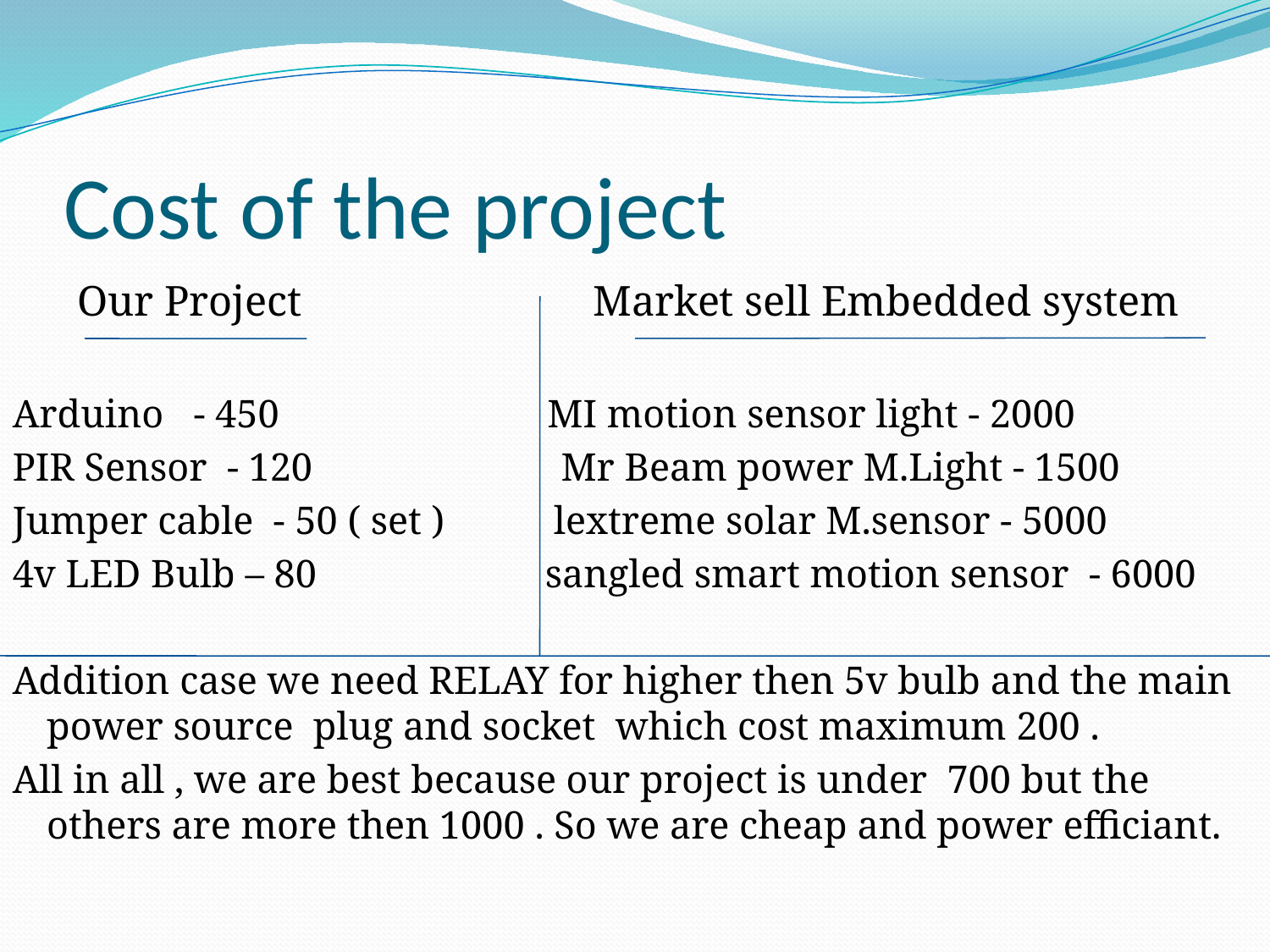

# Cost of the project
      Our Project                           Market sell Embedded system

Arduino   - 450                           MI motion sensor light - 2000
PIR Sensor  - 120                         Mr Beam power M.Light - 1500
Jumper cable  - 50 ( set )           lextreme solar M.sensor - 5000
4v LED Bulb – 80                       sangled smart motion sensor  - 6000

Addition case we need RELAY for higher then 5v bulb and the main power source  plug and socket  which cost maximum 200 .
All in all , we are best because our project is under  700 but the others are more then 1000 . So we are cheap and power efficiant.